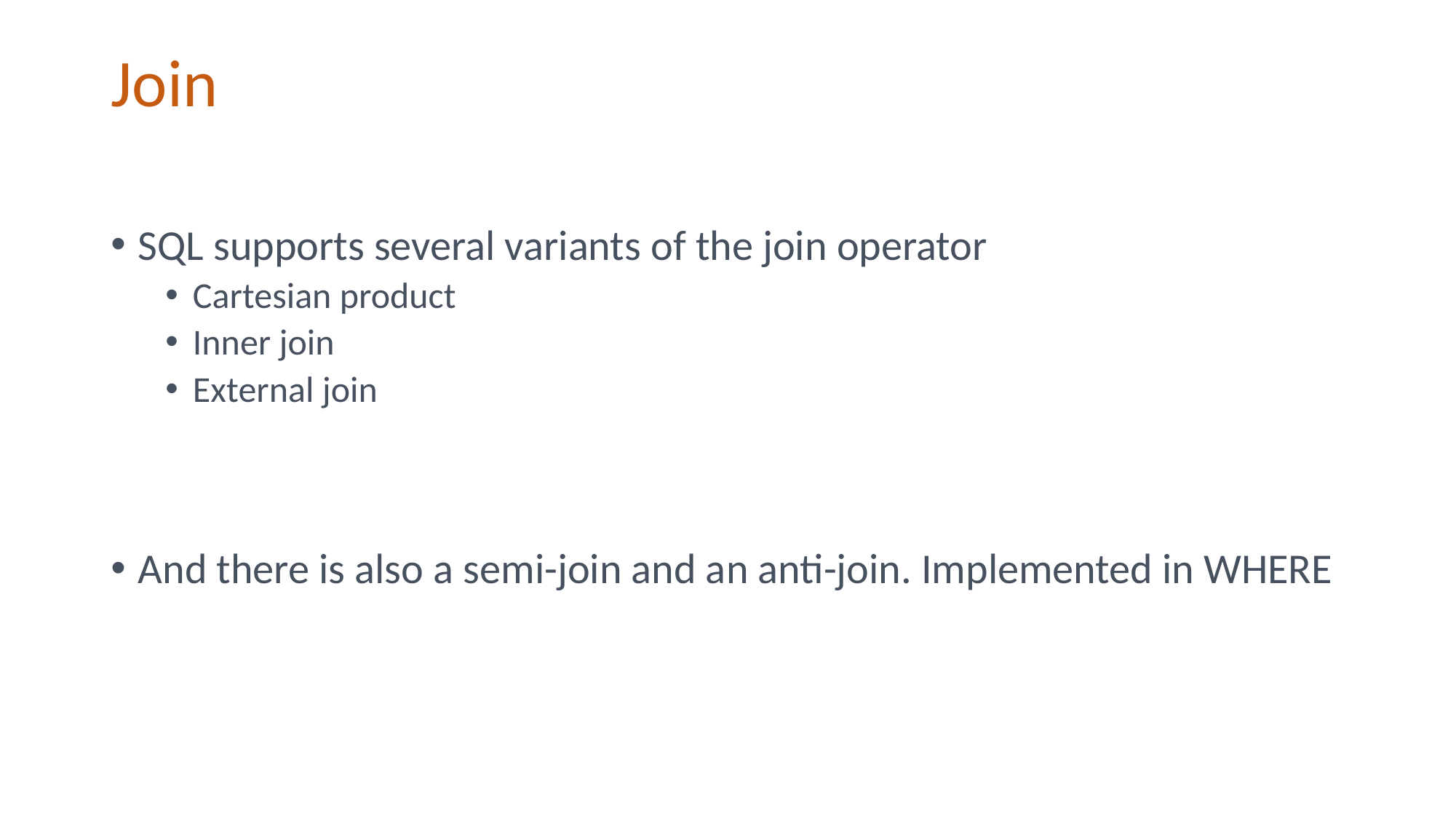

# Join
SQL supports several variants of the join operator
Cartesian product
Inner join
External join

And there is also a semi-join and an anti-join. Implemented in WHERE